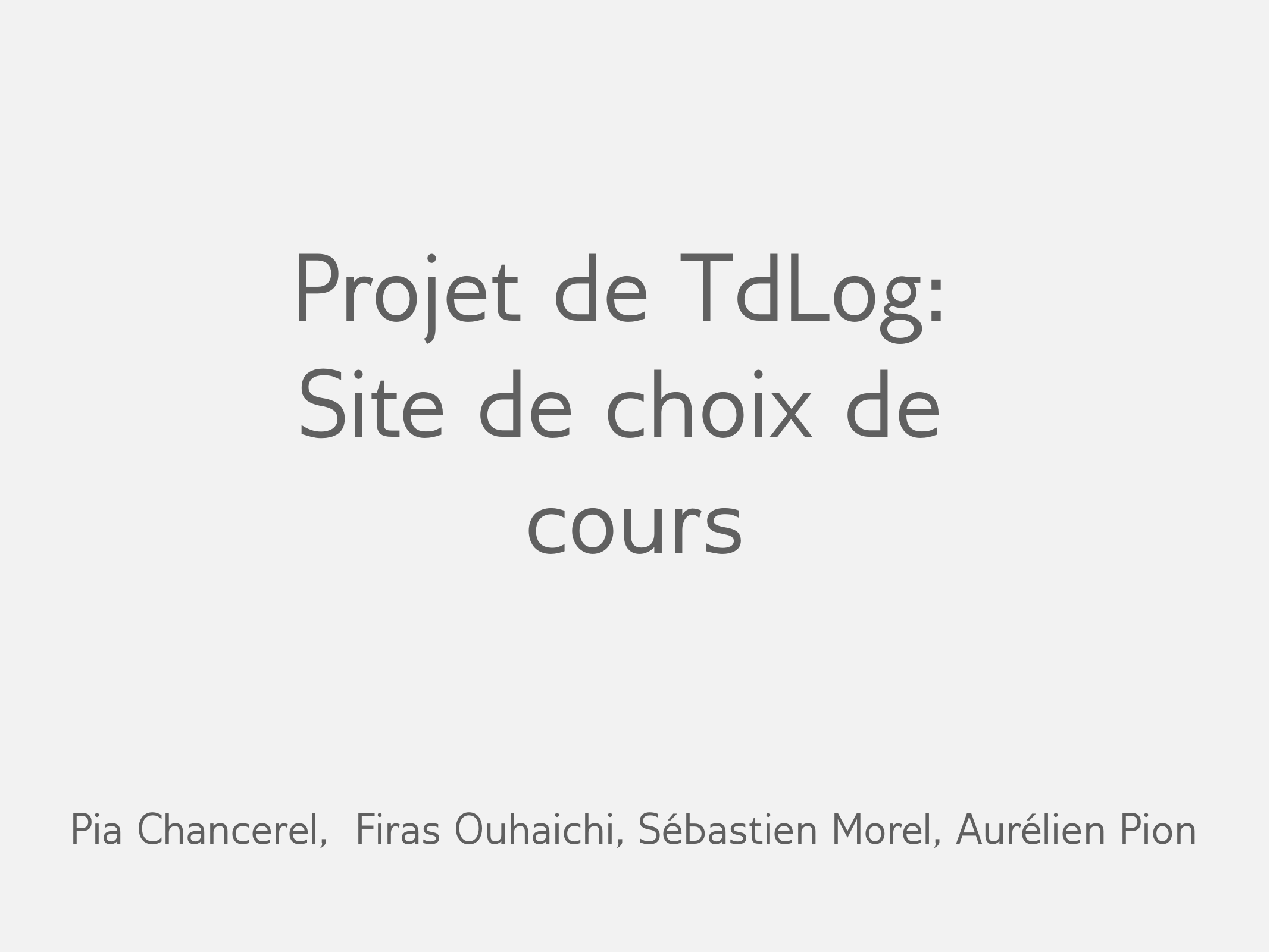

Projet de TdLog:  Site de choix de  cours
Pia Chancerel,  Firas Ouhaichi, Sébastien Morel, Aurélien Pion